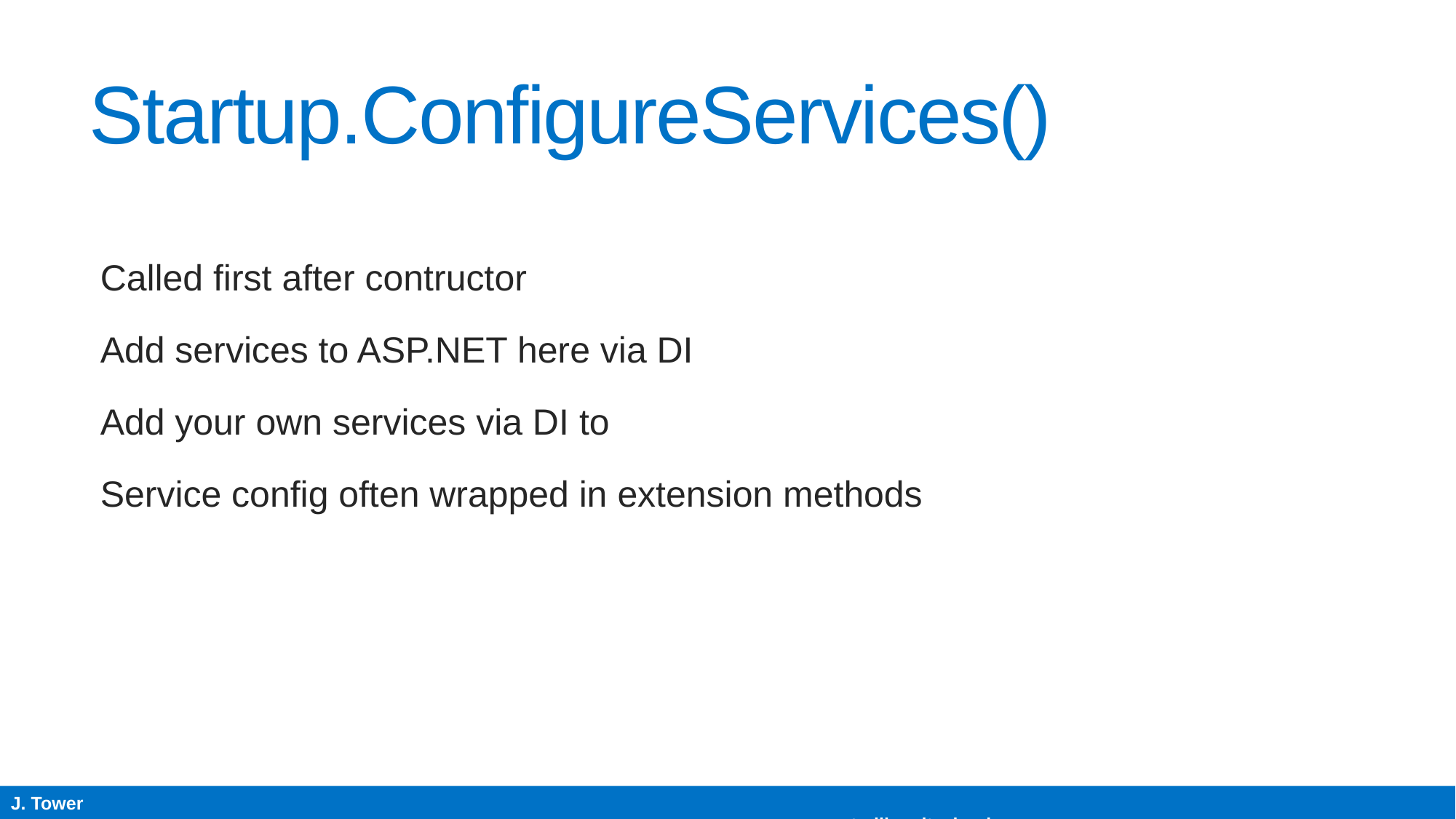

# Startup.ConfigureServices()
Called first after contructor
Add services to ASP.NET here via DI
Add your own services via DI to
Service config often wrapped in extension methods